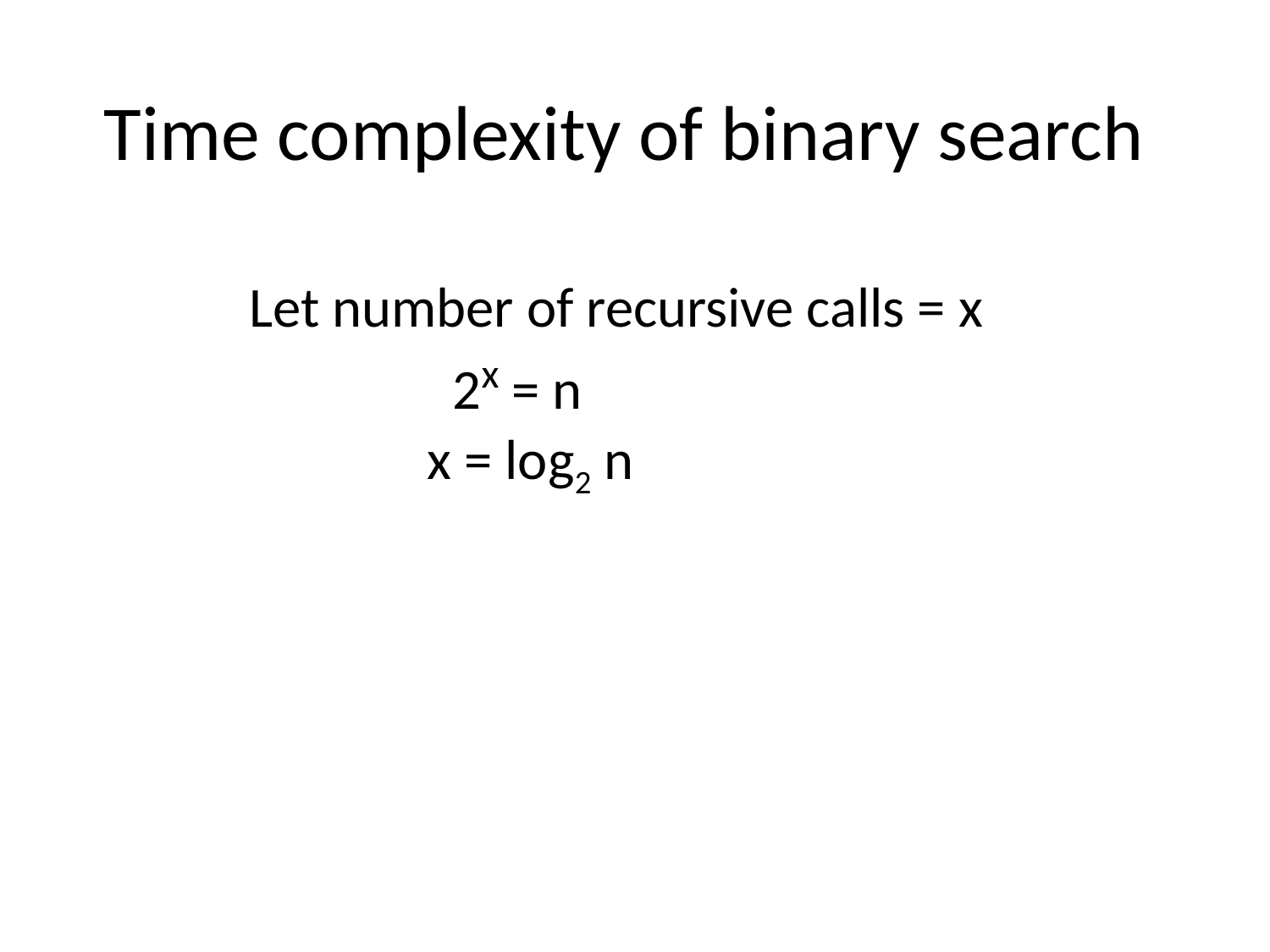

# Time complexity of binary search
Let number of recursive calls = x
                2x = n
              x = log2 n